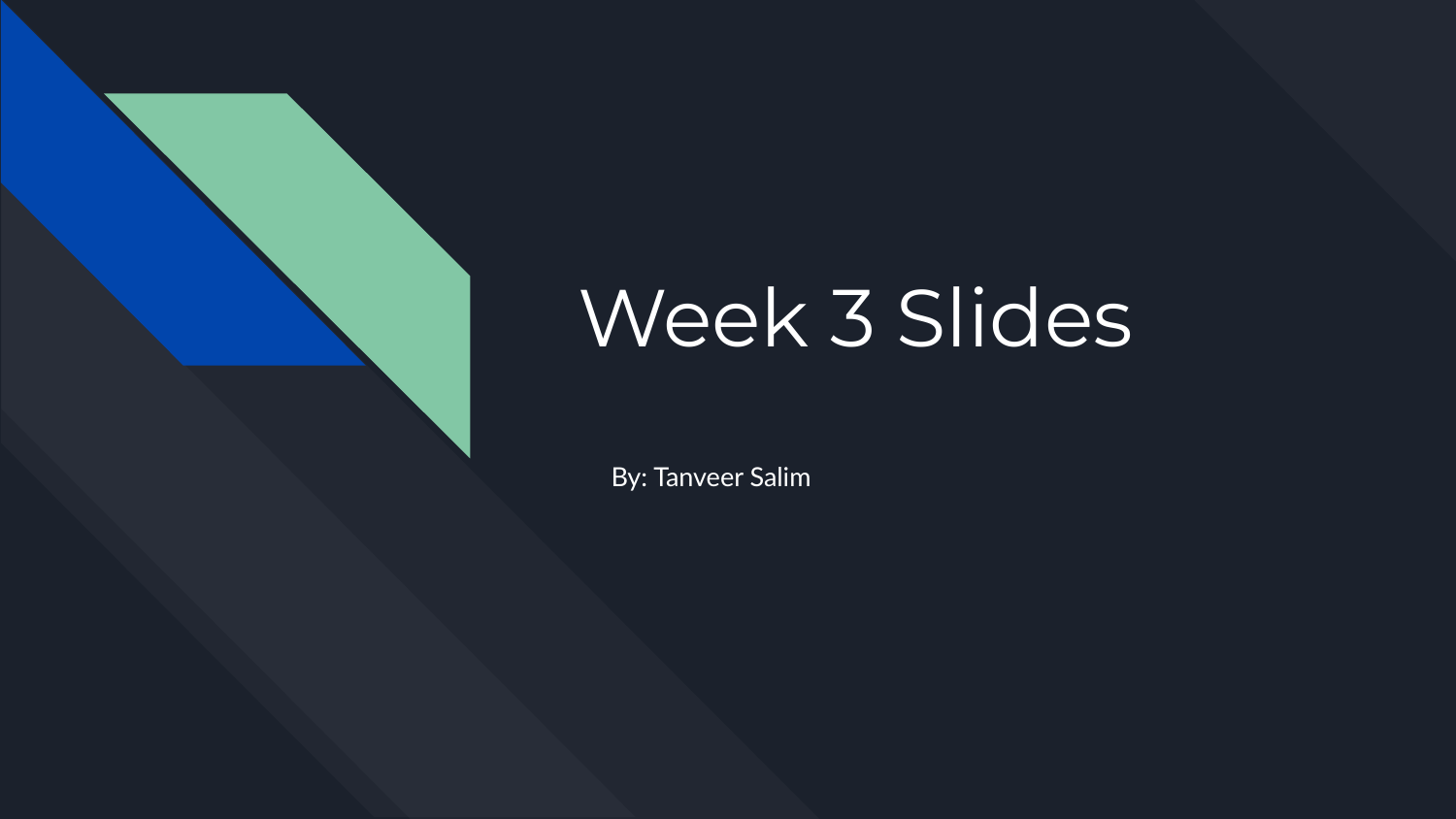

# Week 3 Slides
By: Tanveer Salim